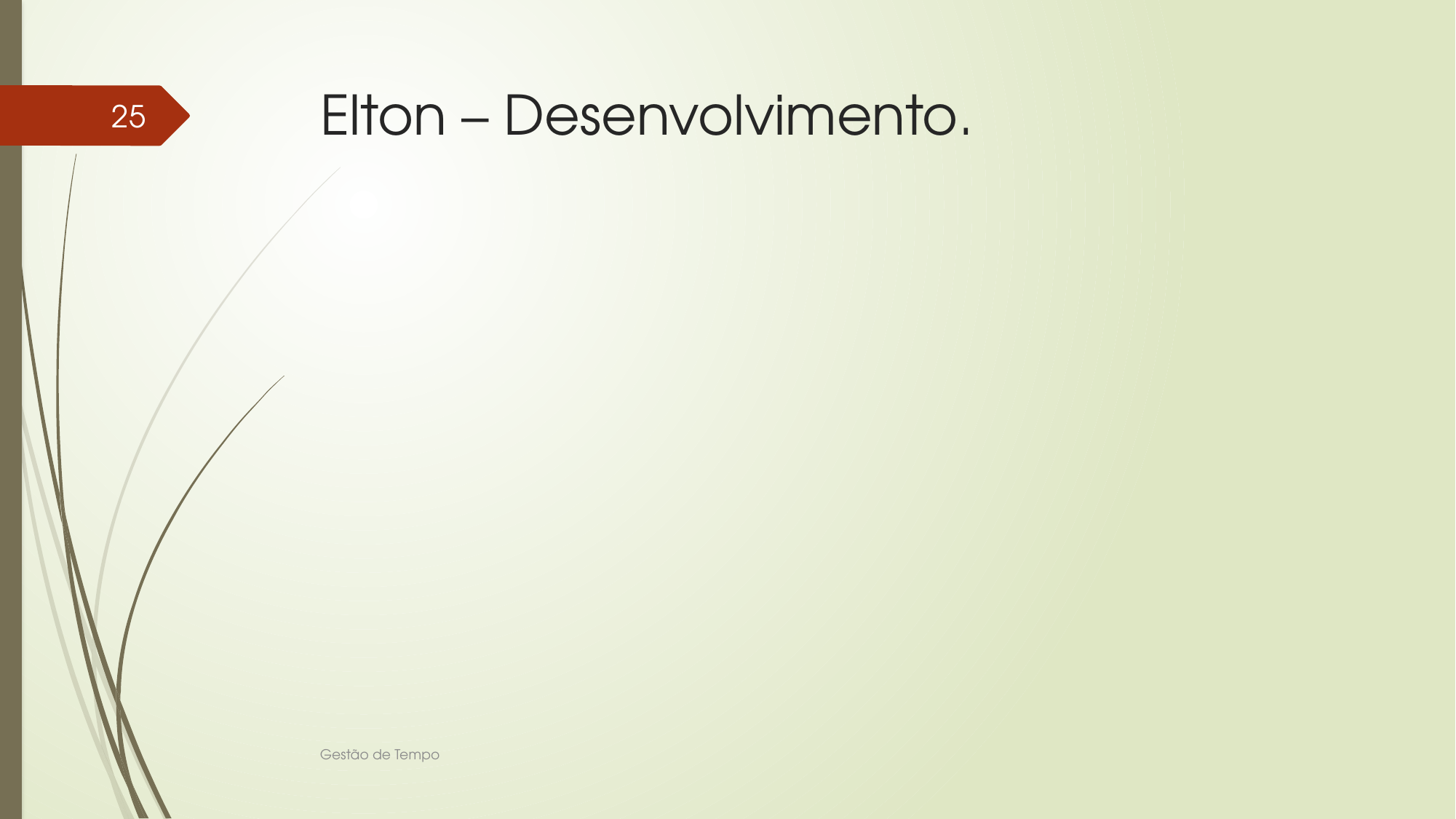

# Elton – Desenvolvimento.
25

Gestão de Tempo